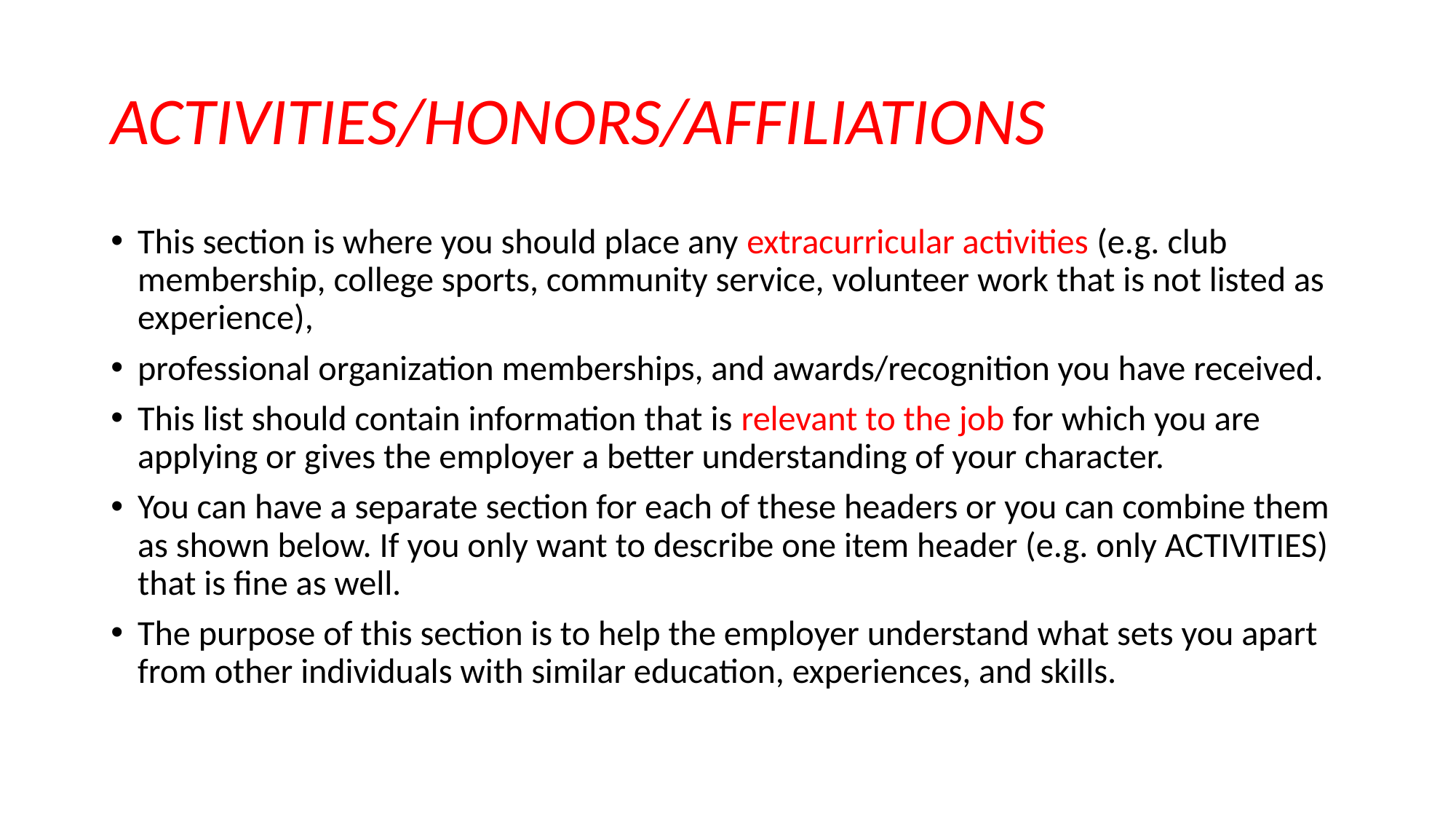

# ACTIVITIES/HONORS/AFFILIATIONS
This section is where you should place any extracurricular activities (e.g. club membership, college sports, community service, volunteer work that is not listed as experience),
professional organization memberships, and awards/recognition you have received.
This list should contain information that is relevant to the job for which you are applying or gives the employer a better understanding of your character.
You can have a separate section for each of these headers or you can combine them as shown below. If you only want to describe one item header (e.g. only ACTIVITIES) that is fine as well.
The purpose of this section is to help the employer understand what sets you apart from other individuals with similar education, experiences, and skills.